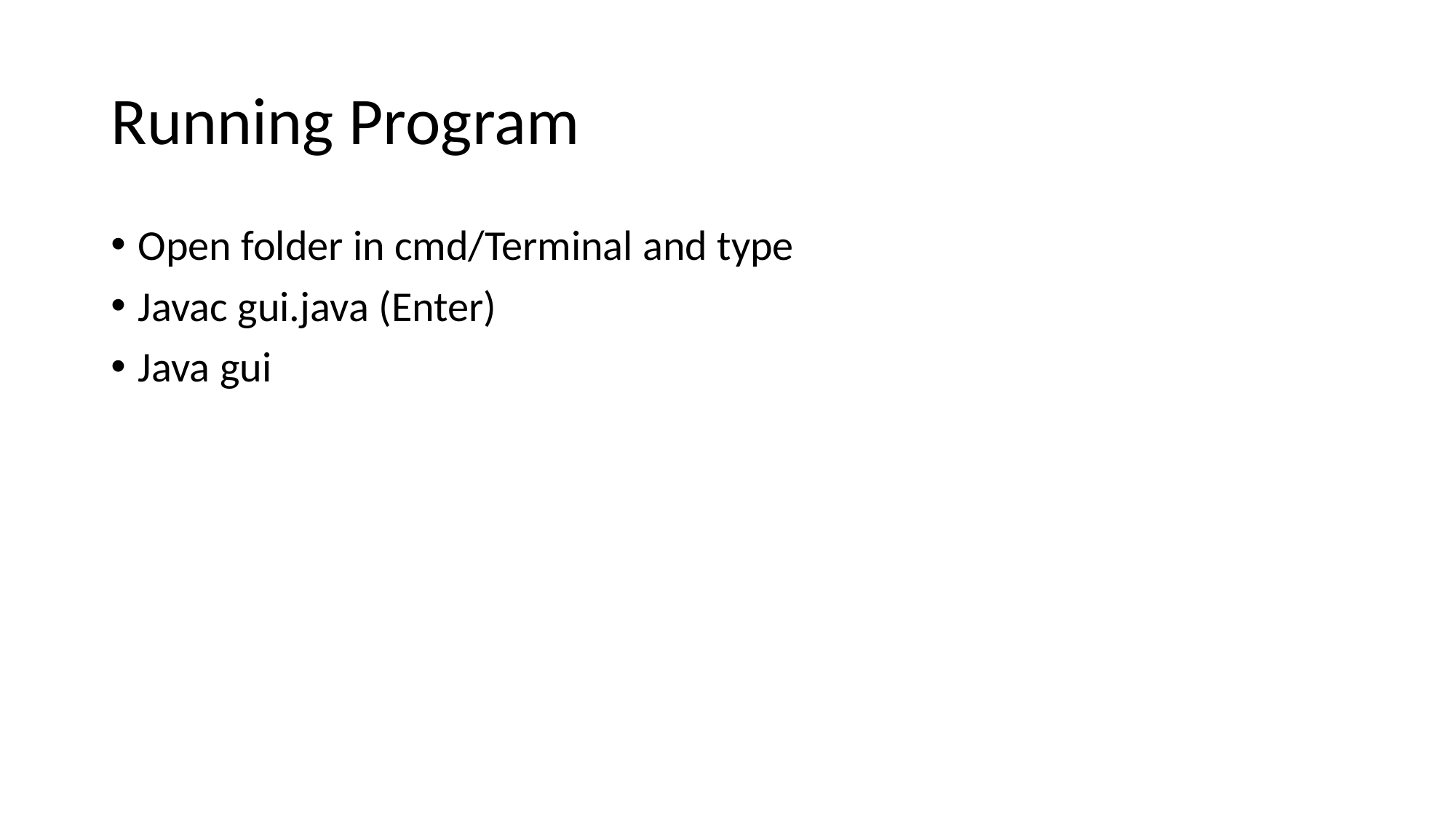

# Running Program
Open folder in cmd/Terminal and type
Javac gui.java (Enter)
Java gui